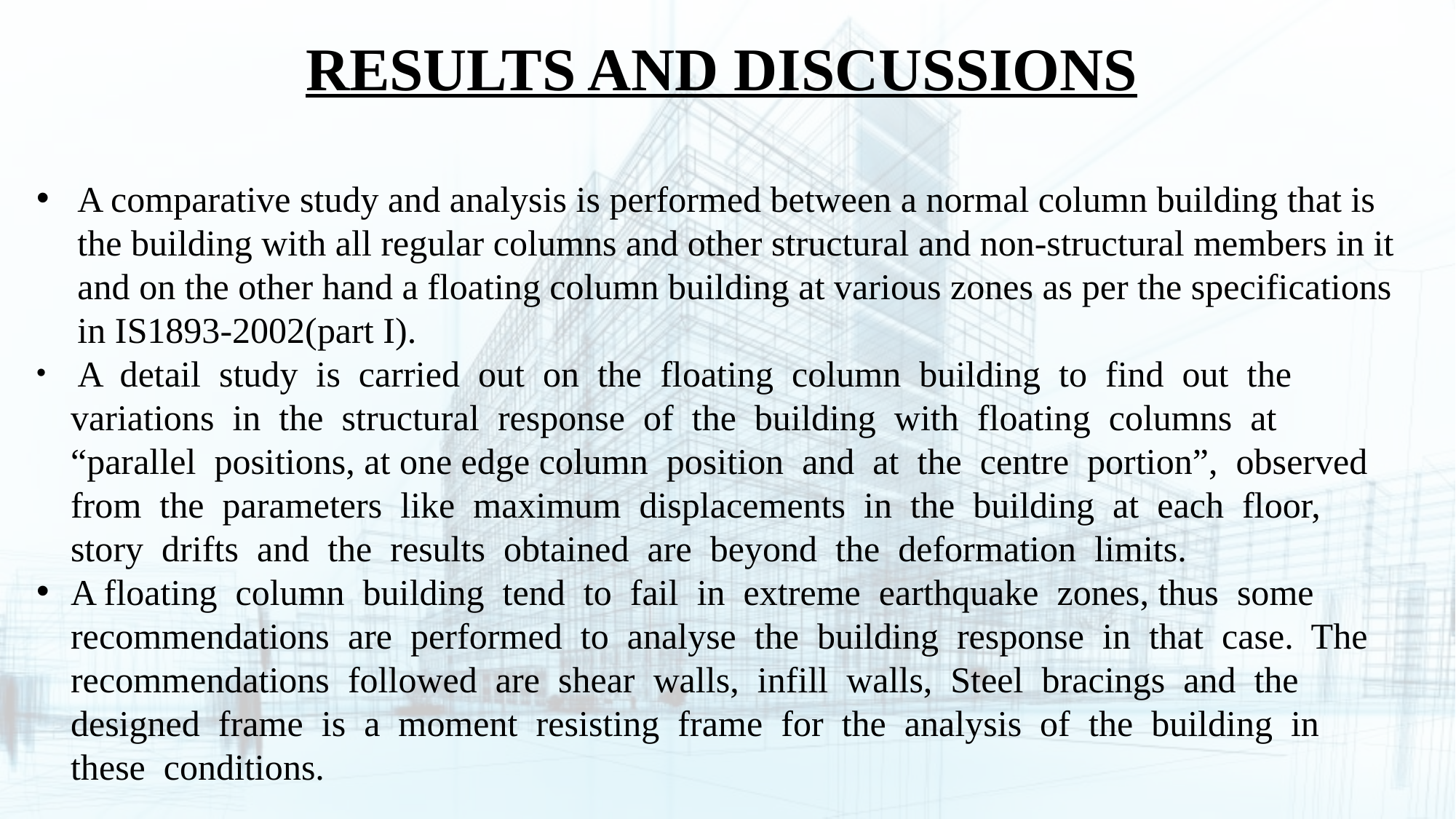

RESULTS AND DISCUSSIONS

A comparative study and analysis is performed between a normal column building that is the building with all regular columns and other structural and non-structural members in it and on the other hand a floating column building at various zones as per the specifications in IS1893-2002(part I).
 A  detail  study  is  carried  out  on  the  floating  column  building  to  find  out  the  variations  in  the  structural  response  of  the  building  with  floating  columns  at  “parallel  positions, at one edge column  position  and  at  the  centre  portion”,  observed  from  the  parameters  like  maximum  displacements  in  the  building  at  each  floor,  story  drifts  and  the  results  obtained  are  beyond  the  deformation  limits.
A floating  column  building  tend  to  fail  in  extreme  earthquake  zones, thus  some  recommendations  are  performed  to  analyse  the  building  response  in  that  case.  The  recommendations  followed  are  shear  walls,  infill  walls,  Steel  bracings  and  the  designed  frame  is  a  moment  resisting  frame  for  the  analysis  of  the  building  in  these  conditions.